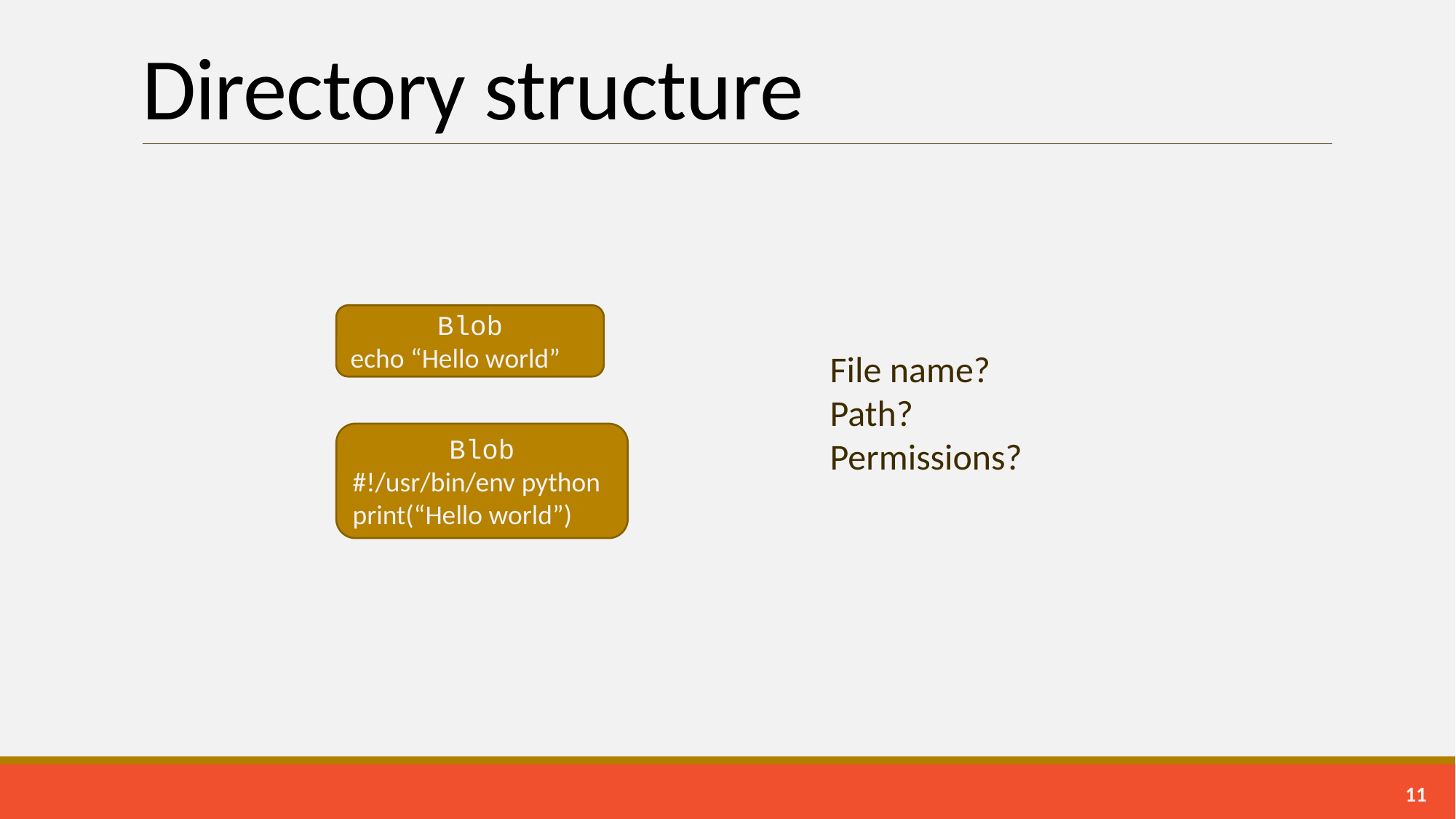

# Directory structure
Blob
echo “Hello world”
File name?
Path?
Permissions?
Blob
#!/usr/bin/env python
print(“Hello world”)
11